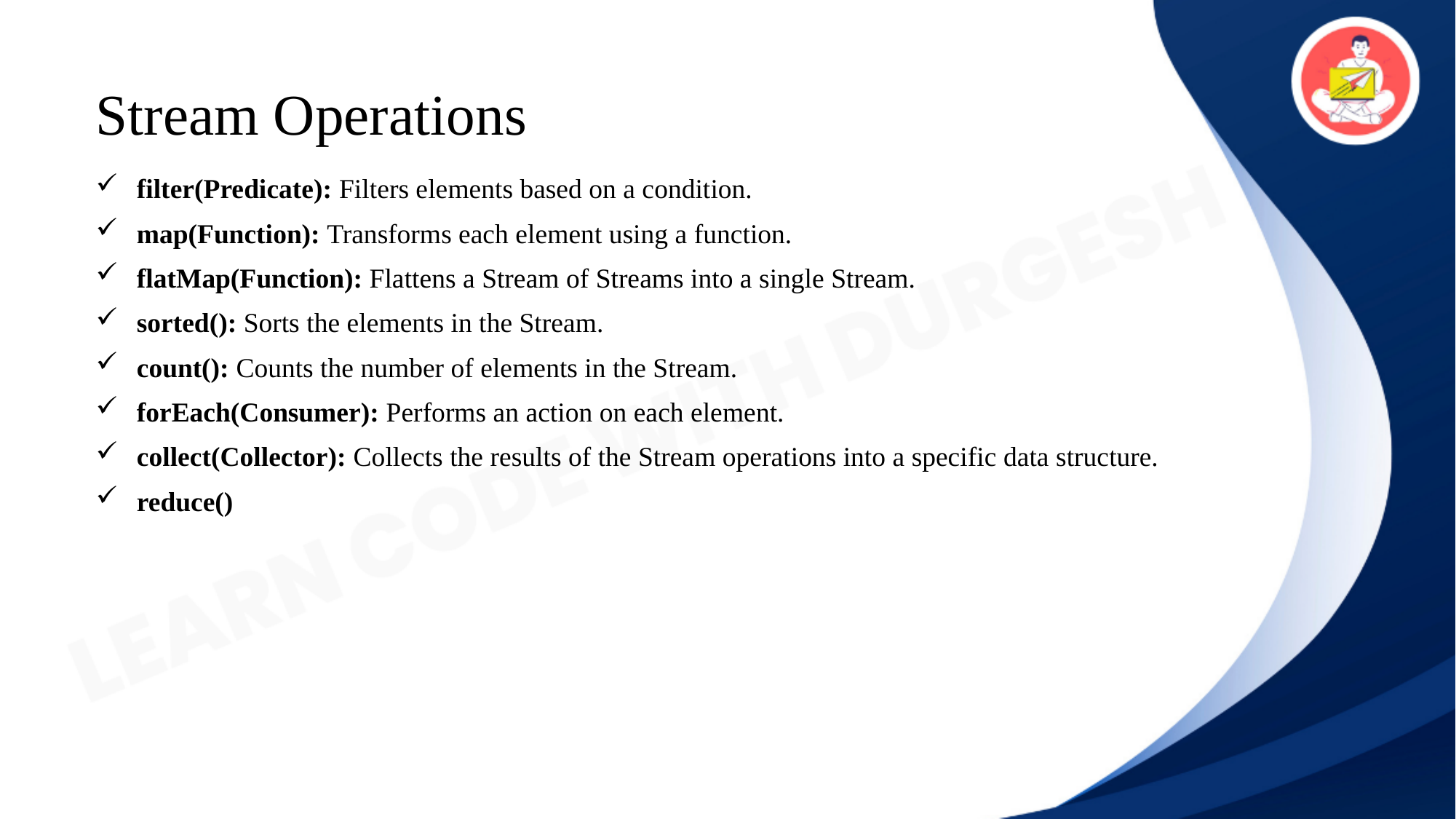

# Stream Operations
filter(Predicate): Filters elements based on a condition.
map(Function): Transforms each element using a function.
flatMap(Function): Flattens a Stream of Streams into a single Stream.
sorted(): Sorts the elements in the Stream.
count(): Counts the number of elements in the Stream.
forEach(Consumer): Performs an action on each element.
collect(Collector): Collects the results of the Stream operations into a specific data structure.
reduce()